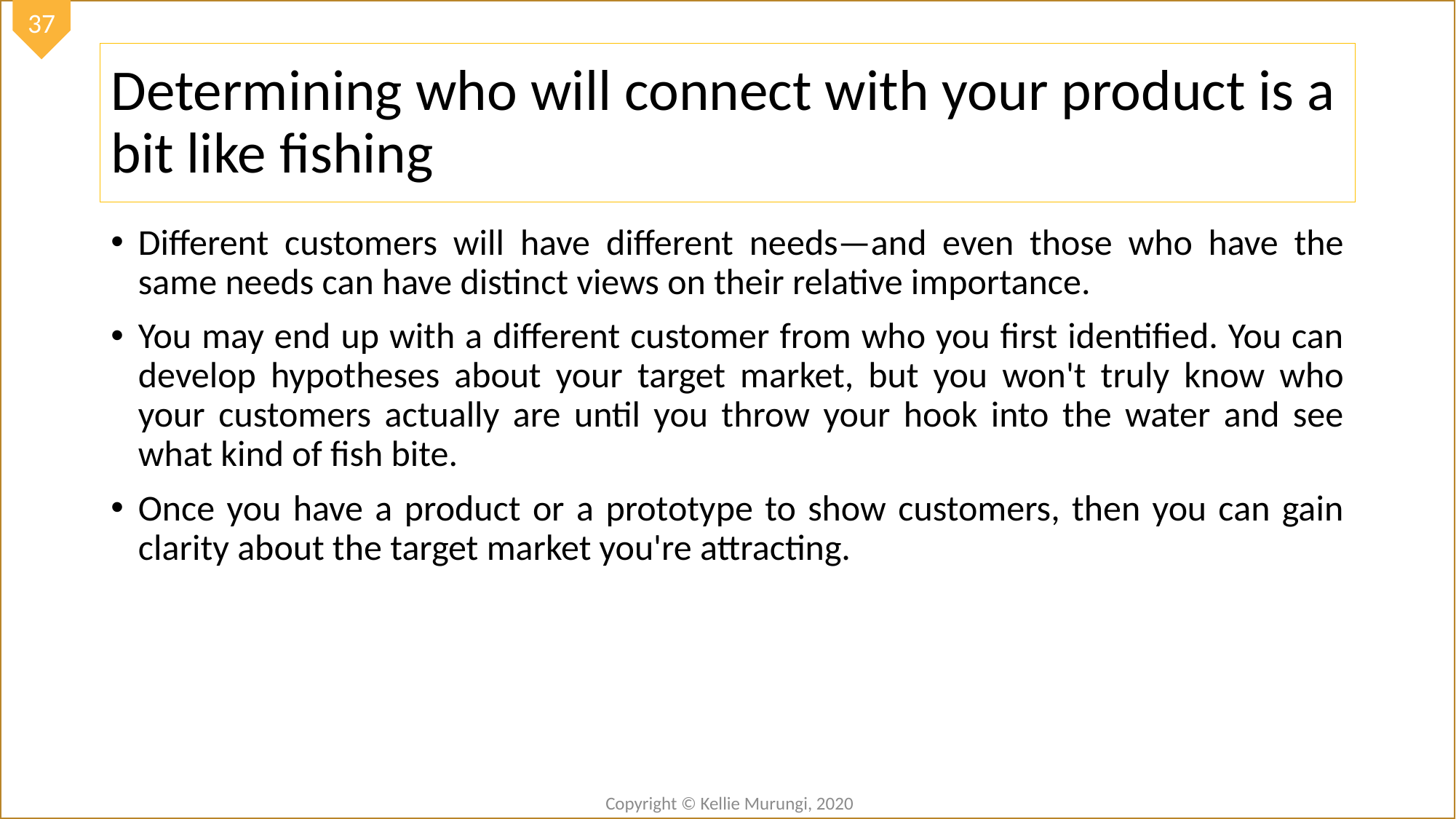

# Determining who will connect with your product is a bit like fishing
Different customers will have different needs—and even those who have the same needs can have distinct views on their relative importance.
You may end up with a different customer from who you first identified. You can develop hypotheses about your target market, but you won't truly know who your customers actually are until you throw your hook into the water and see what kind of fish bite.
Once you have a product or a prototype to show customers, then you can gain clarity about the target market you're attracting.